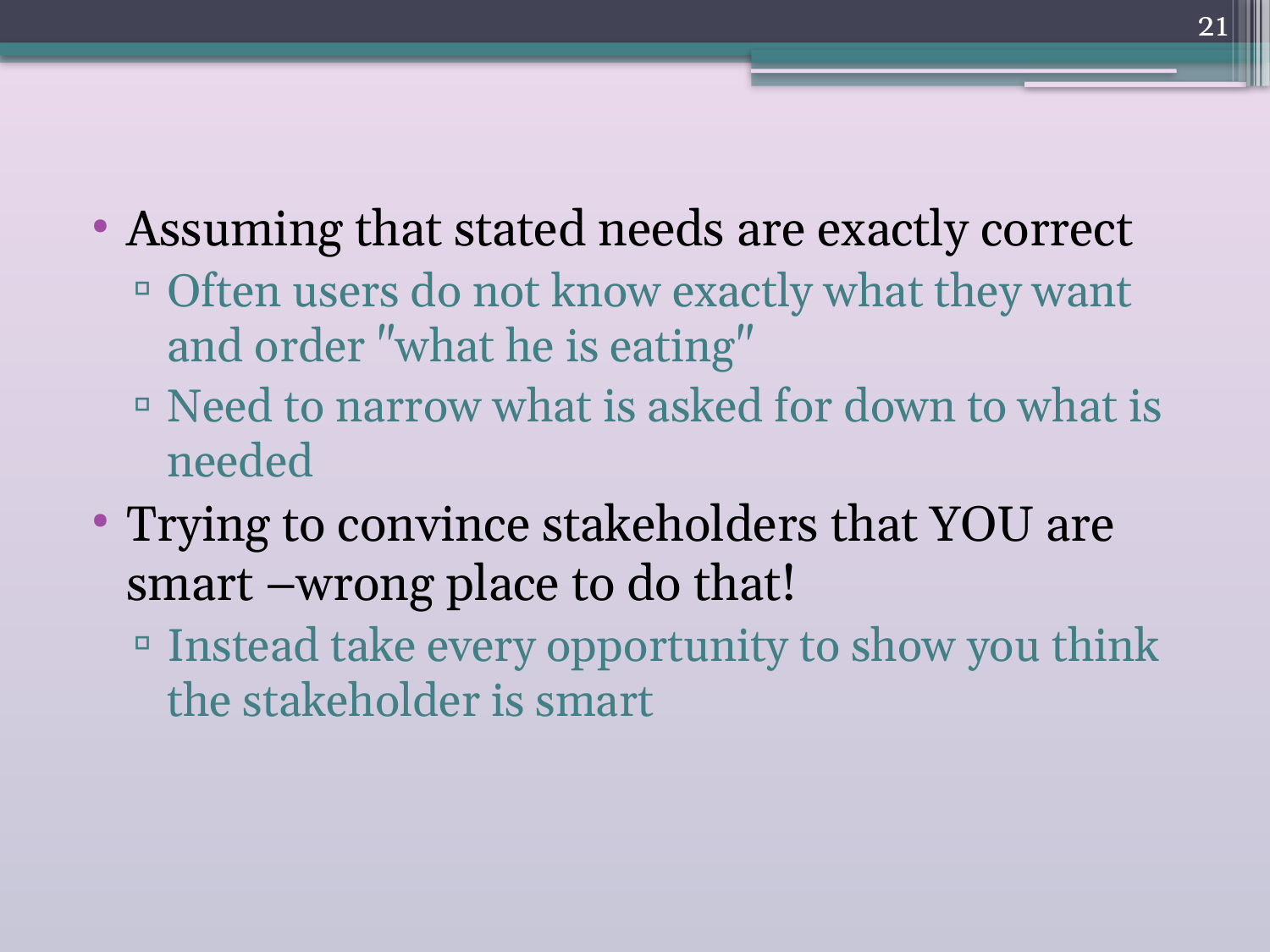

21
Assuming that stated needs are exactly correct
Often users do not know exactly what they want and order "what he is eating"
Need to narrow what is asked for down to what is needed
Trying to convince stakeholders that YOU are smart –wrong place to do that!
Instead take every opportunity to show you think the stakeholder is smart